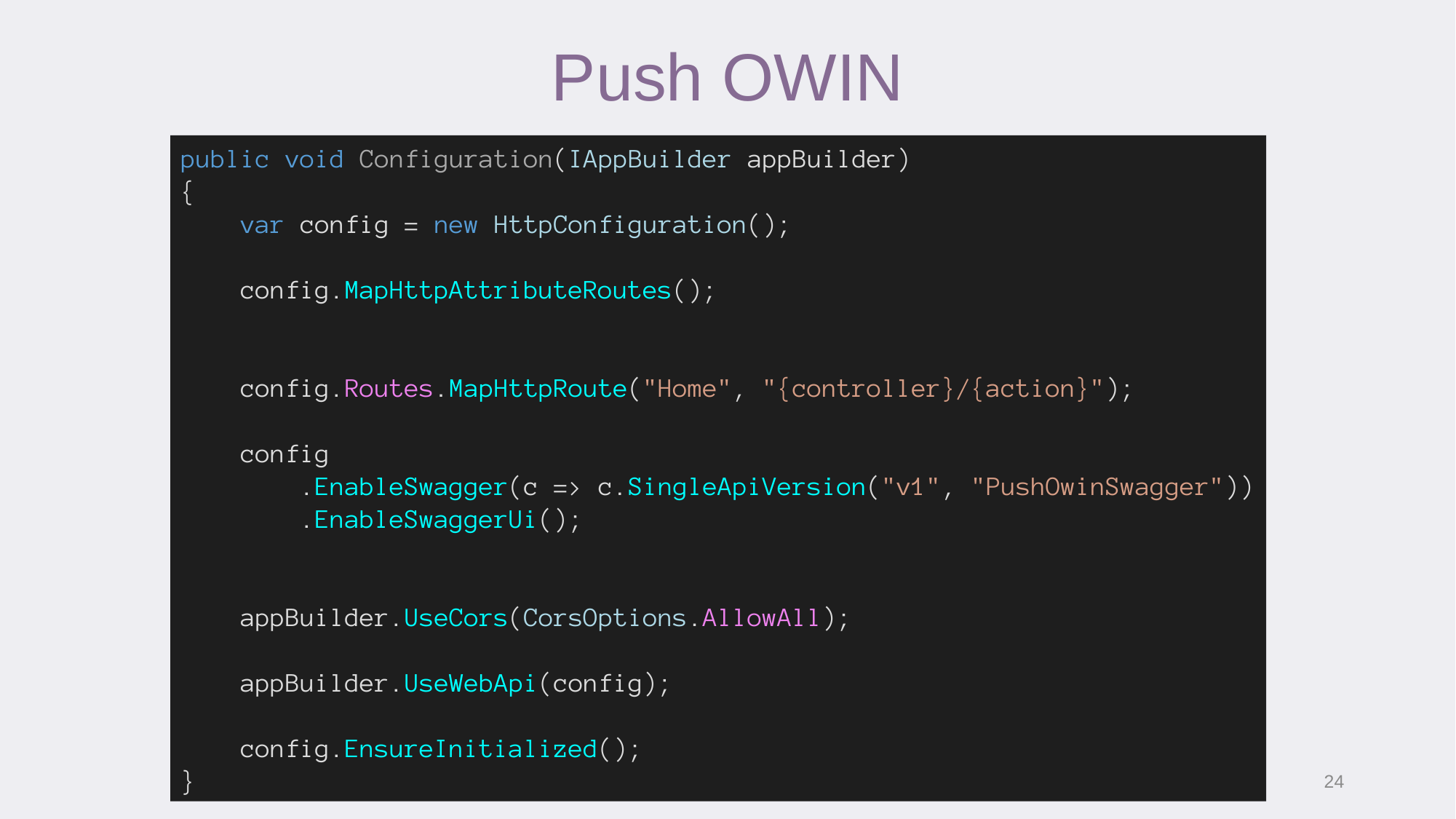

# Push OWIN
public void Configuration(IAppBuilder appBuilder)
{
    var config = new HttpConfiguration();
    config.MapHttpAttributeRoutes();
    config.Routes.MapHttpRoute("Home", "{controller}/{action}");
    config
        .EnableSwagger(c => c.SingleApiVersion("v1", "PushOwinSwagger"))
        .EnableSwaggerUi();
    appBuilder.UseCors(CorsOptions.AllowAll);
    appBuilder.UseWebApi(config);
    config.EnsureInitialized();
}
24